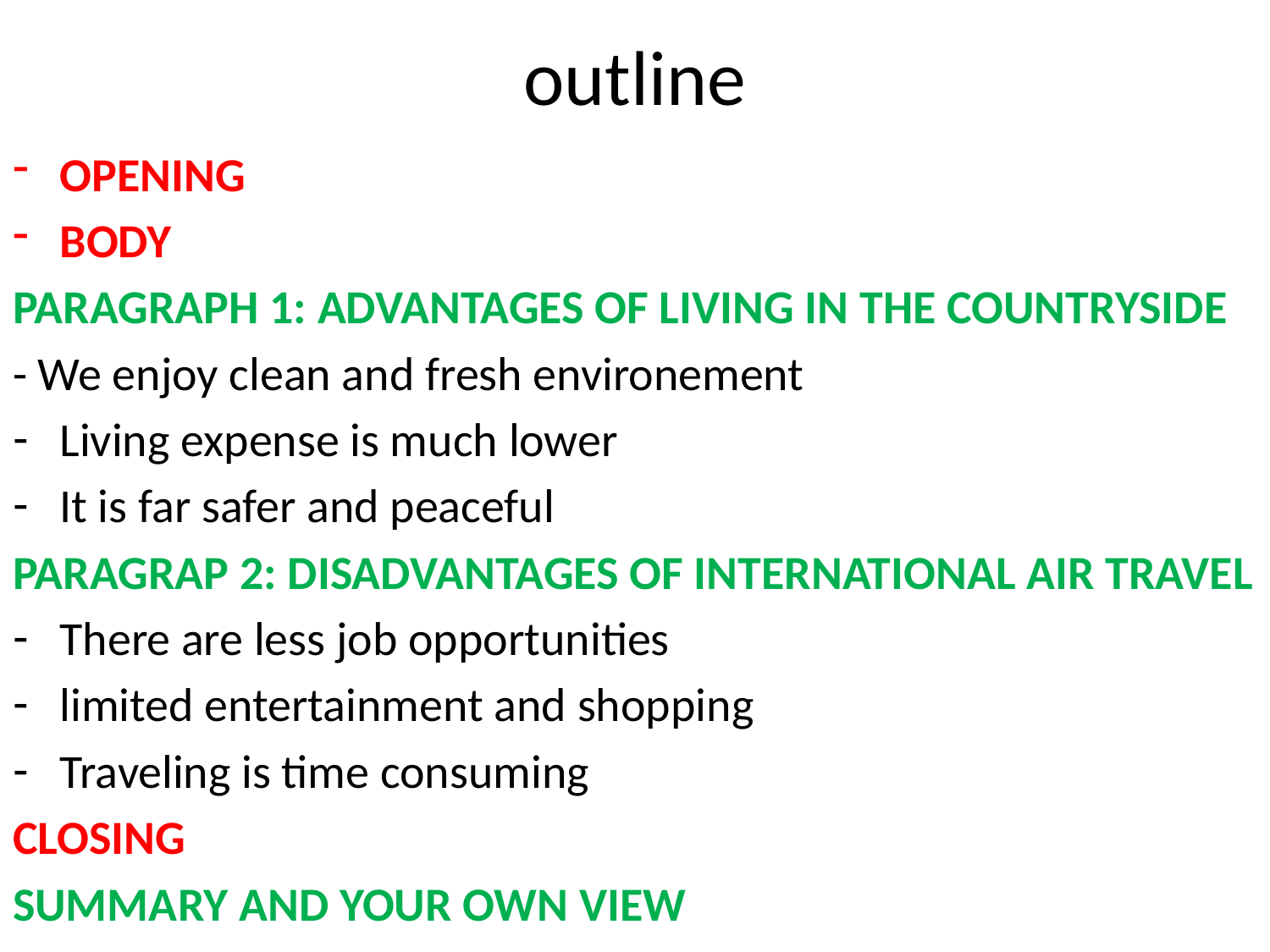

# outline
OPENING
BODY
PARAGRAPH 1: ADVANTAGES OF LIVING IN THE COUNTRYSIDE
- We enjoy clean and fresh environement
Living expense is much lower
It is far safer and peaceful
PARAGRAP 2: DISADVANTAGES OF INTERNATIONAL AIR TRAVEL
There are less job opportunities
limited entertainment and shopping
Traveling is time consuming
CLOSING
SUMMARY AND YOUR OWN VIEW